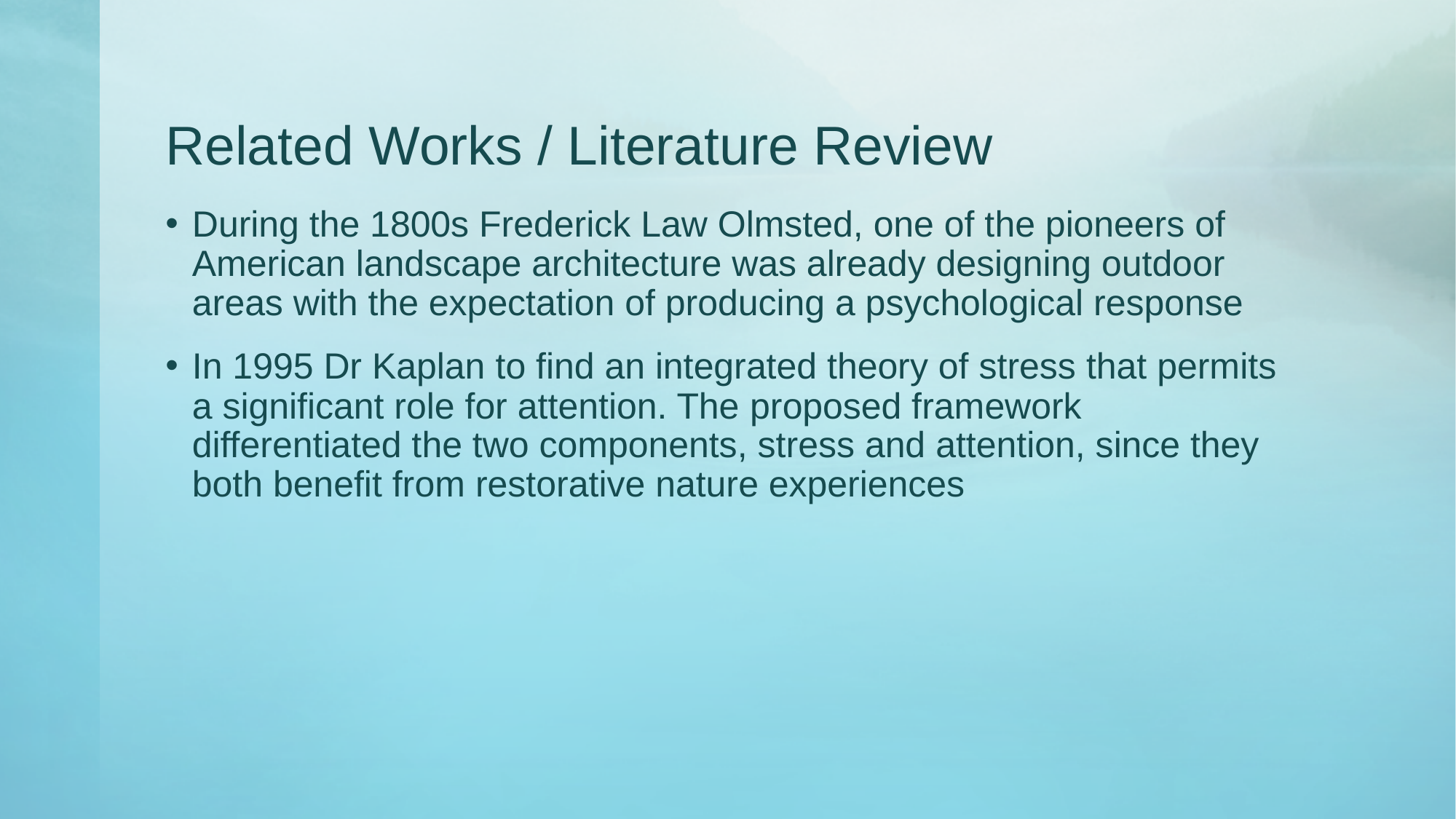

# Related Works / Literature Review
During the 1800s Frederick Law Olmsted, one of the pioneers of American landscape architecture was already designing outdoor areas with the expectation of producing a psychological response
In 1995 Dr Kaplan to find an integrated theory of stress that permits a significant role for attention. The proposed framework differentiated the two components, stress and attention, since they both benefit from restorative nature experiences